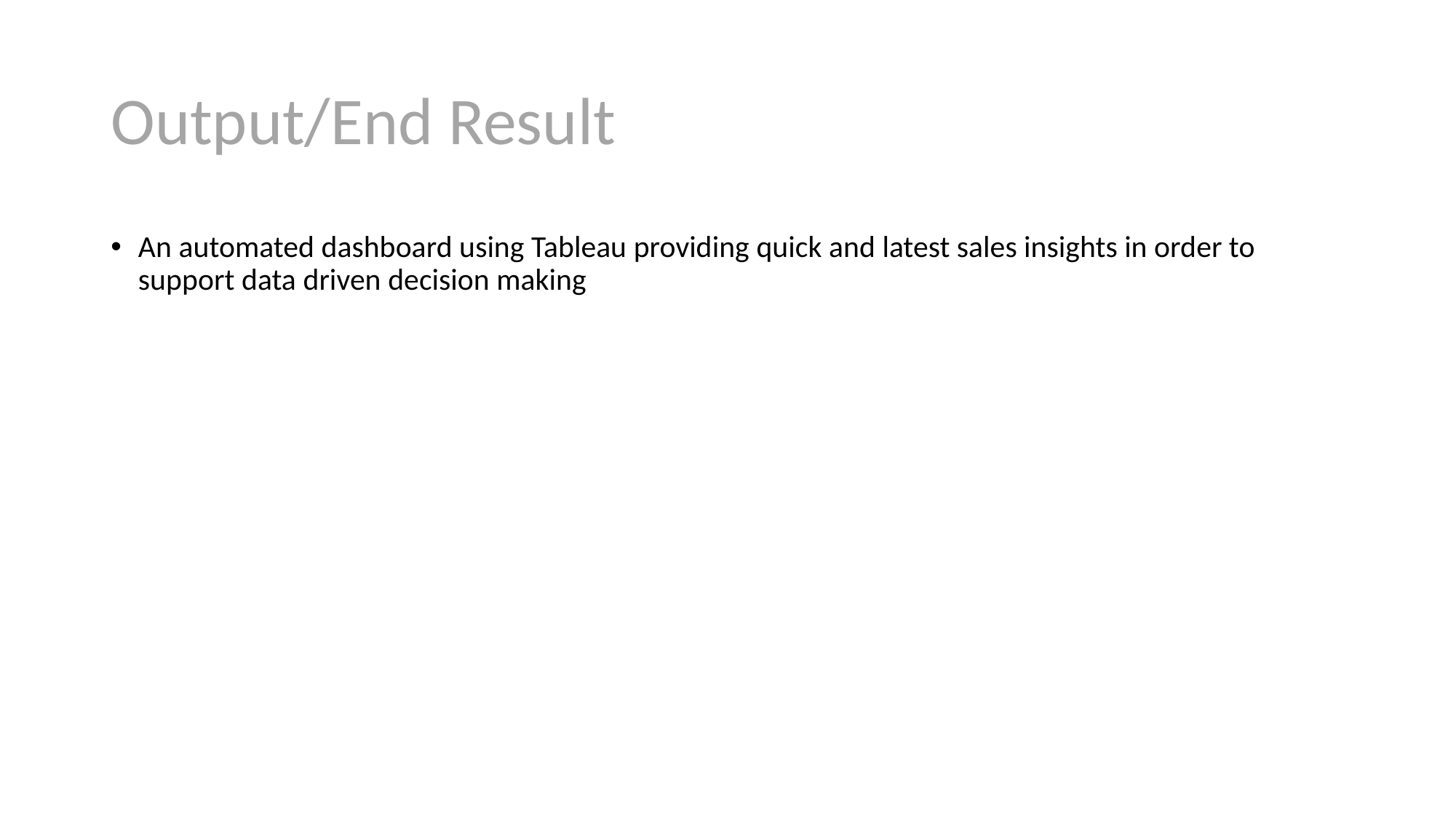

# Output/End Result
An automated dashboard using Tableau providing quick and latest sales insights in order to support data driven decision making